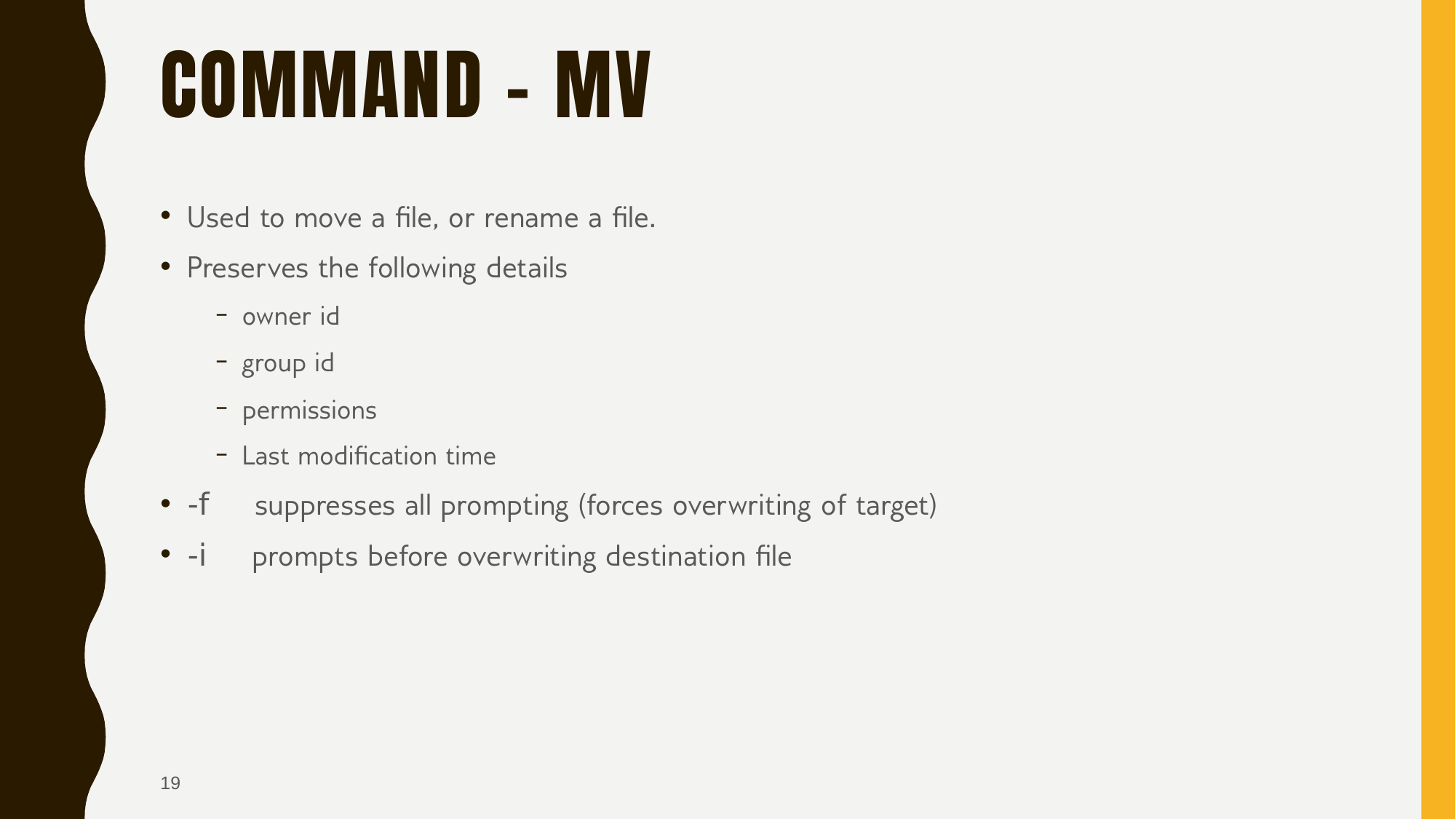

# Command – mv
Used to move a file, or rename a file.
Preserves the following details
owner id
group id
permissions
Last modification time
-f     suppresses all prompting (forces overwriting of target)
-i     prompts before overwriting destination file
19